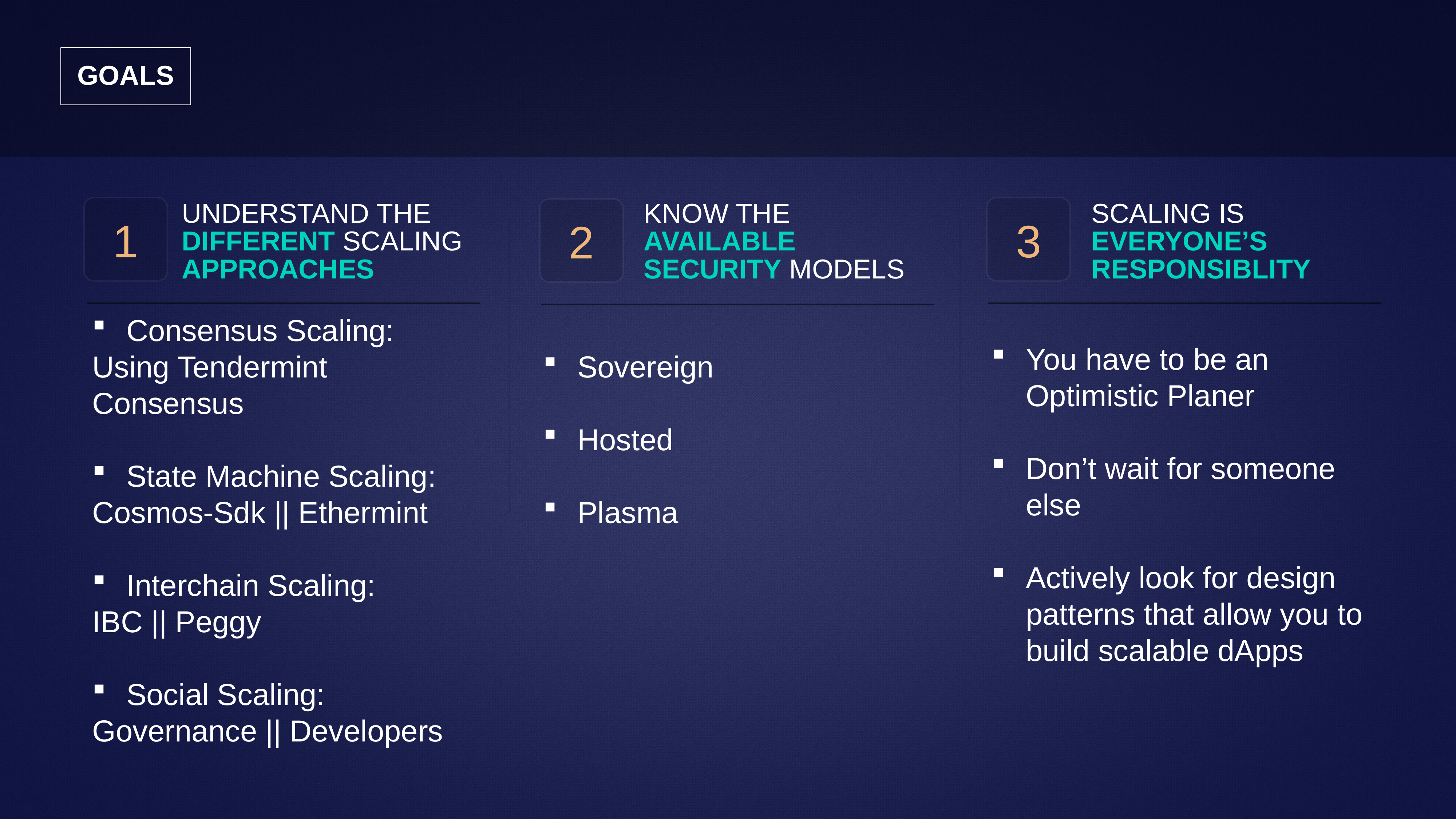

# GOALS
SCALING IS EVERYONE’S RESPONSIBLITY
KNOW THE AVAILABLE
SECURITY MODELS
UNDERSTAND THE
DIFFERENT SCALING
APPROACHES
1
3
2
Consensus Scaling:
Using Tendermint Consensus

State Machine Scaling:
Cosmos-Sdk || Ethermint

Interchain Scaling:
IBC || Peggy

Social Scaling:
Governance || Developers
You have to be an Optimistic Planer

Don’t wait for someone else

Actively look for design patterns that allow you to build scalable dApps

Sovereign

Hosted

Plasma